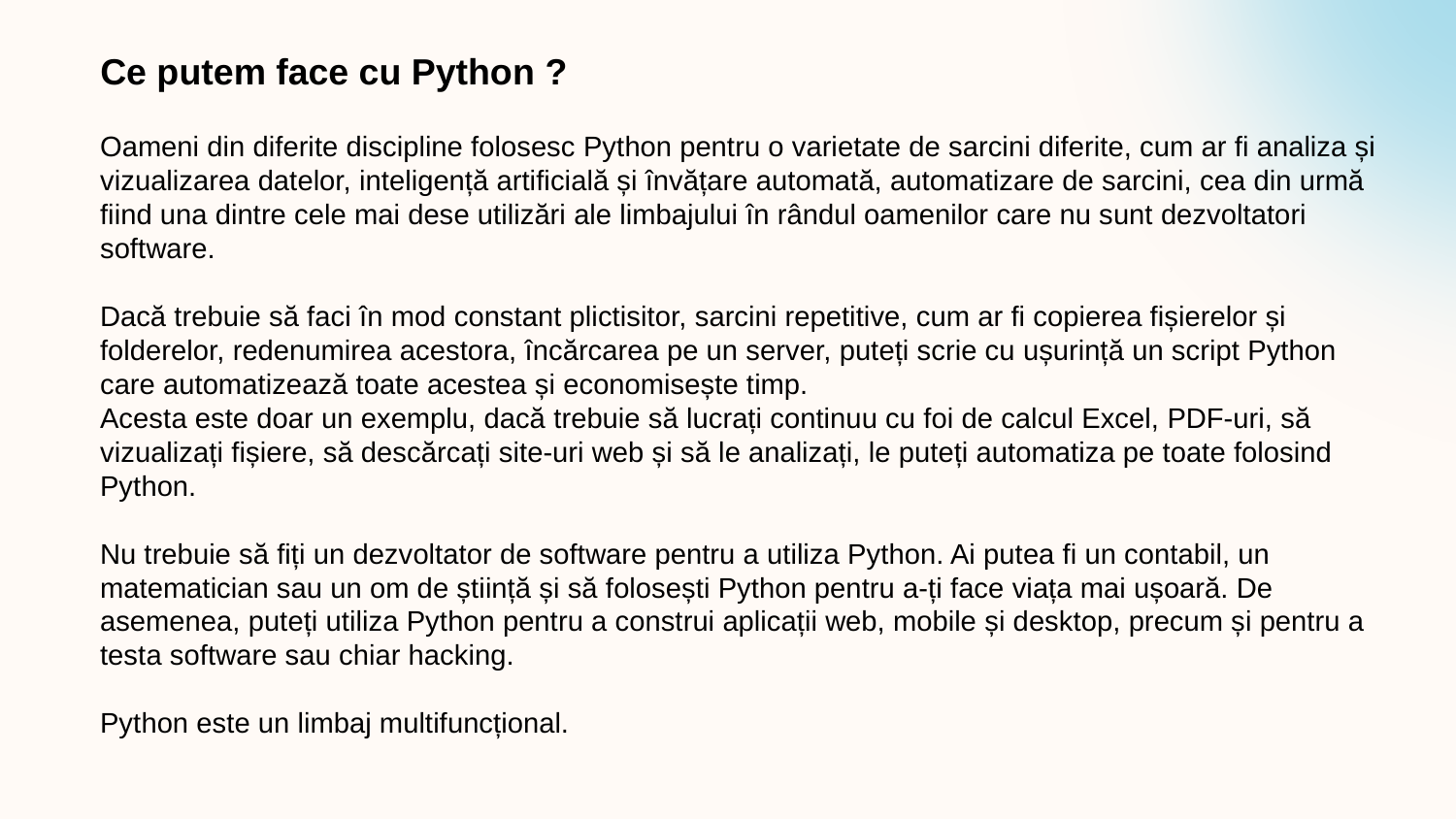

# Ce putem face cu Python ?
Oameni din diferite discipline folosesc Python pentru o varietate de sarcini diferite, cum ar fi analiza și vizualizarea datelor, inteligență artificială și învățare automată, automatizare de sarcini, cea din urmă fiind una dintre cele mai dese utilizări ale limbajului în rândul oamenilor care nu sunt dezvoltatori software.
Dacă trebuie să faci în mod constant plictisitor, sarcini repetitive, cum ar fi copierea fișierelor și folderelor, redenumirea acestora, încărcarea pe un server, puteți scrie cu ușurință un script Python care automatizează toate acestea și economisește timp.
Acesta este doar un exemplu, dacă trebuie să lucrați continuu cu foi de calcul Excel, PDF-uri, să vizualizați fișiere, să descărcați site-uri web și să le analizați, le puteți automatiza pe toate folosind Python.
Nu trebuie să fiți un dezvoltator de software pentru a utiliza Python. Ai putea fi un contabil, un matematician sau un om de știință și să folosești Python pentru a-ți face viața mai ușoară. De asemenea, puteți utiliza Python pentru a construi aplicații web, mobile și desktop, precum și pentru a testa software sau chiar hacking.
Python este un limbaj multifuncțional.